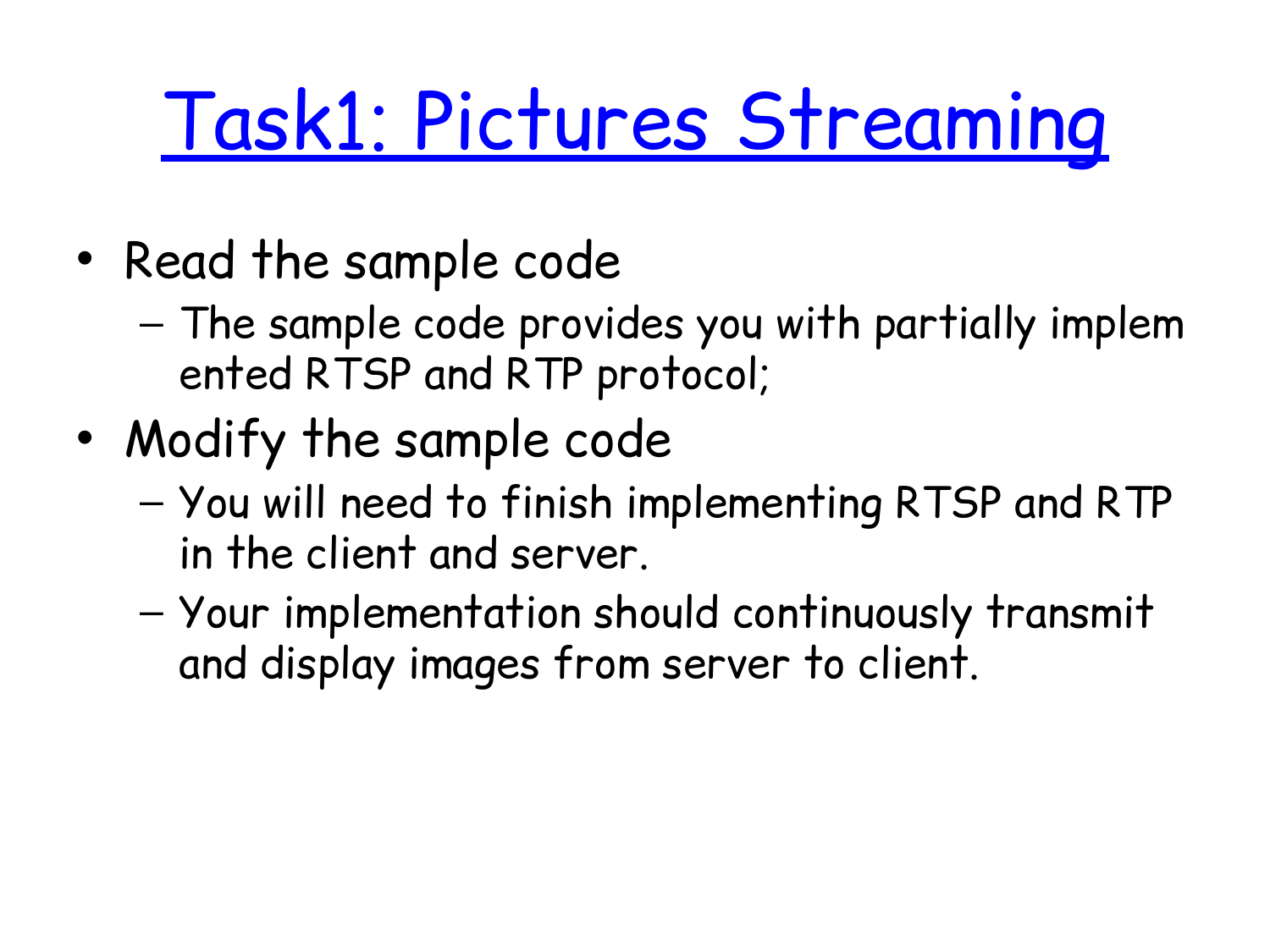

# Task1: Pictures Streaming
Read the sample code
The sample code provides you with partially implemented RTSP and RTP protocol;
Modify the sample code
You will need to finish implementing RTSP and RTP in the client and server.
Your implementation should continuously transmit and display images from server to client.